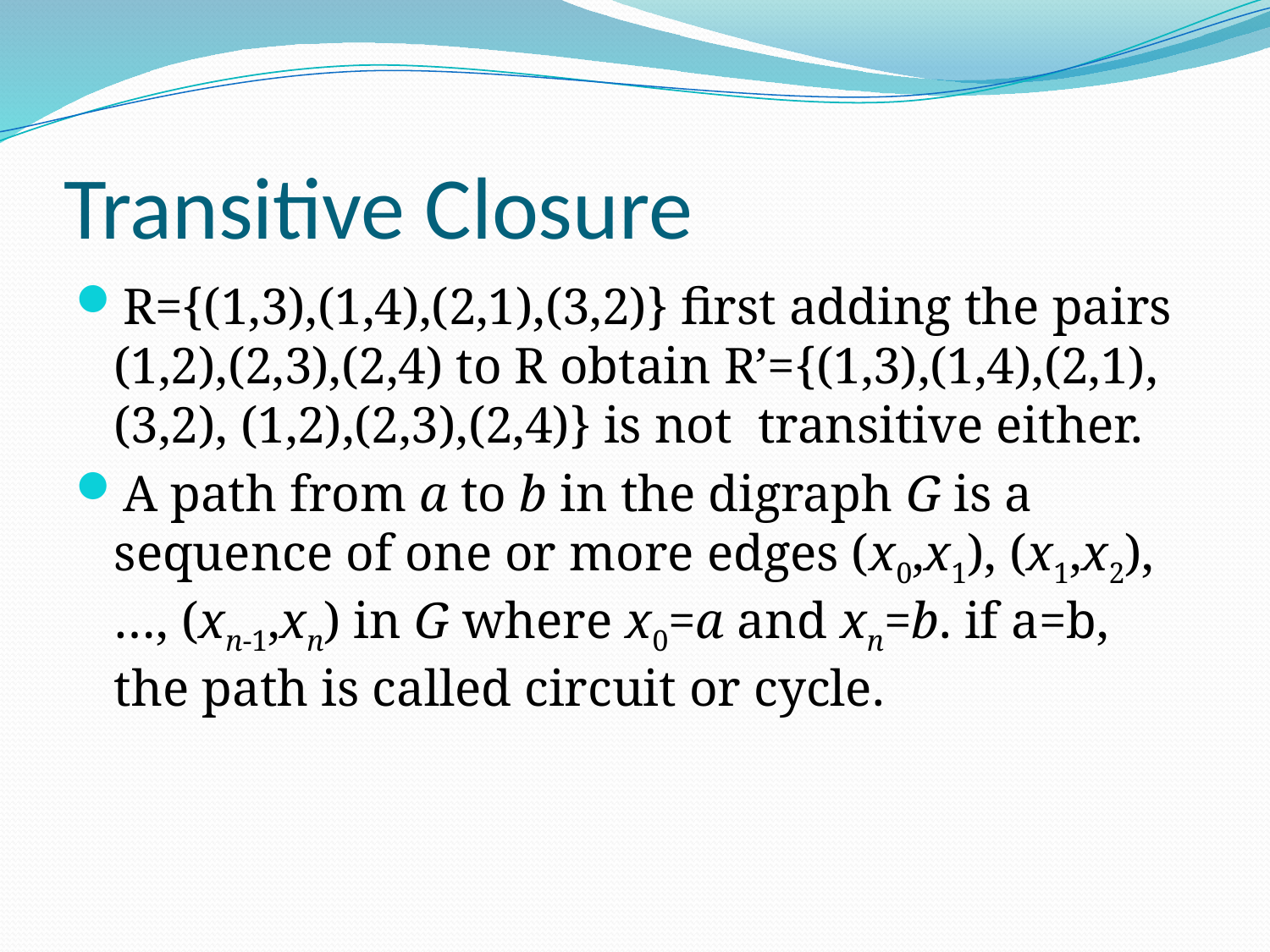

# Transitive Closure
R={(1,3),(1,4),(2,1),(3,2)} first adding the pairs (1,2),(2,3),(2,4) to R obtain R’={(1,3),(1,4),(2,1),(3,2), (1,2),(2,3),(2,4)} is not  transitive either.
A path from a to b in the digraph G is a sequence of one or more edges (x0,x1), (x1,x2), …, (xn-1,xn) in G where x0=a and xn=b. if a=b, the path is called circuit or cycle.